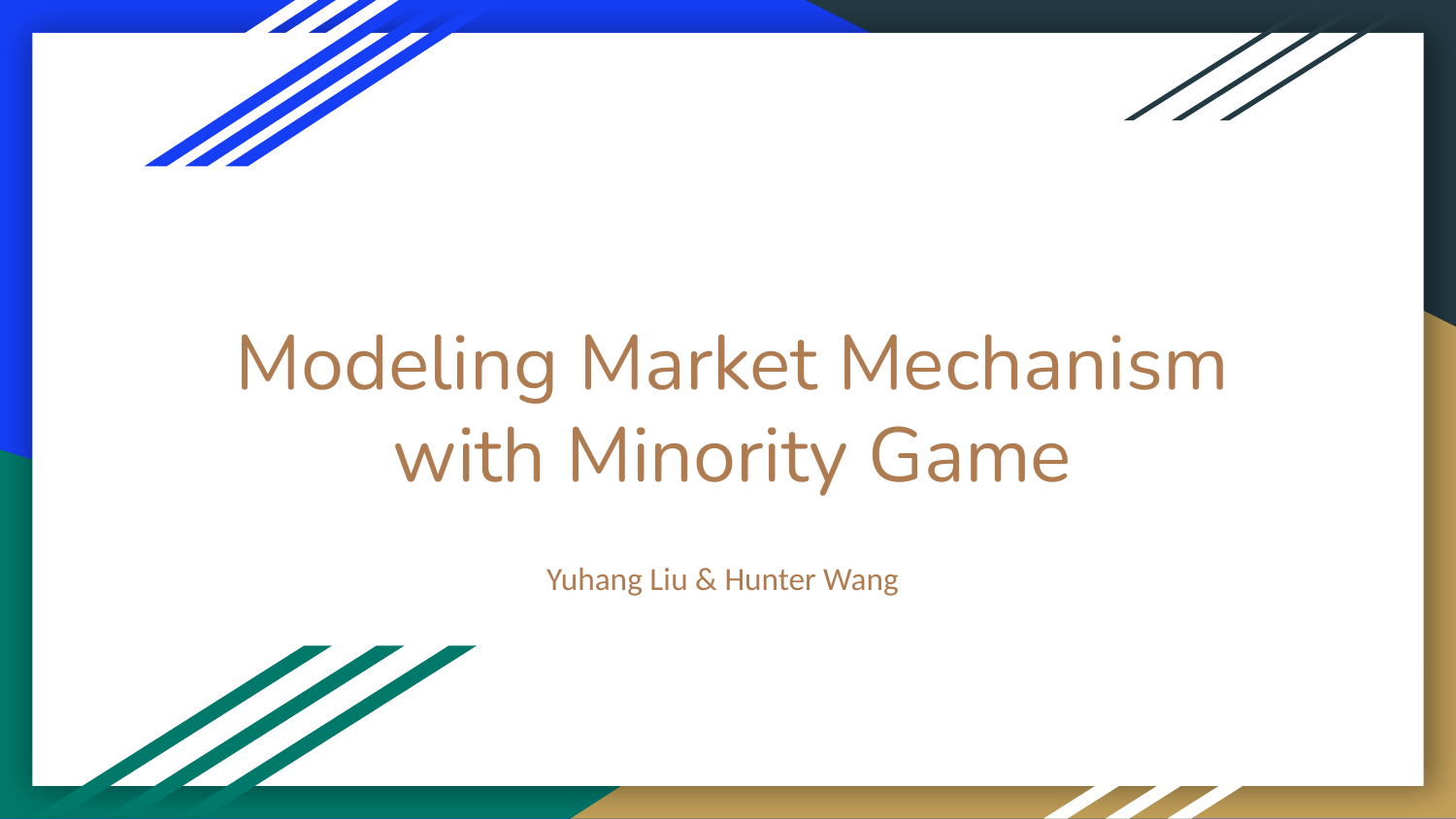

# Modeling Market Mechanism with Minority Game
Yuhang Liu & Hunter Wang